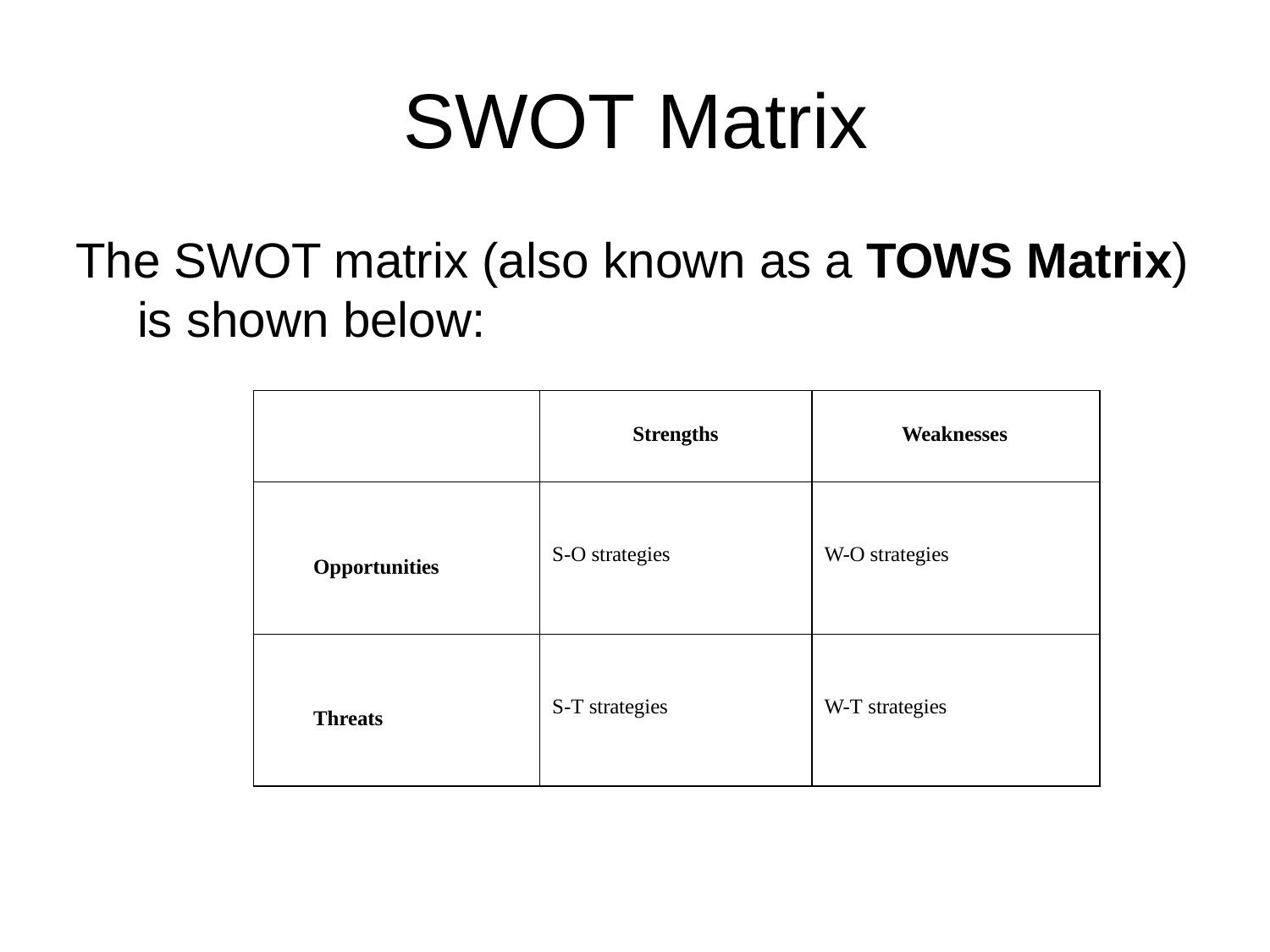

SWOT Matrix
The SWOT matrix (also known as a TOWS Matrix)  is shown below:
|  | Strengths | Weaknesses |
| --- | --- | --- |
| Opportunities | S-O strategies | W-O strategies |
| Threats | S-T strategies | W-T strategies |